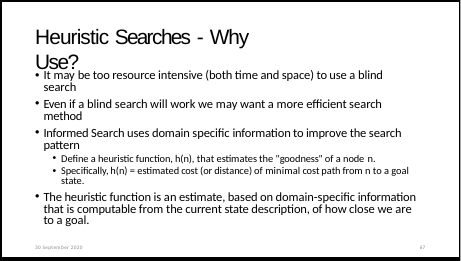

# Heuristic Searches - Why Use?
It may be too resource intensive (both time and space) to use a blind  search
Even if a blind search will work we may want a more efficient search  method
Informed Search uses domain specific information to improve the search  pattern
Define a heuristic function, h(n), that estimates the "goodness" of a node n.
Specifically, h(n) = estimated cost (or distance) of minimal cost path from n to a goal  state.
The heuristic function is an estimate, based on domain-specific information  that is computable from the current state description, of how close we are  to a goal.
30 September 2020
67